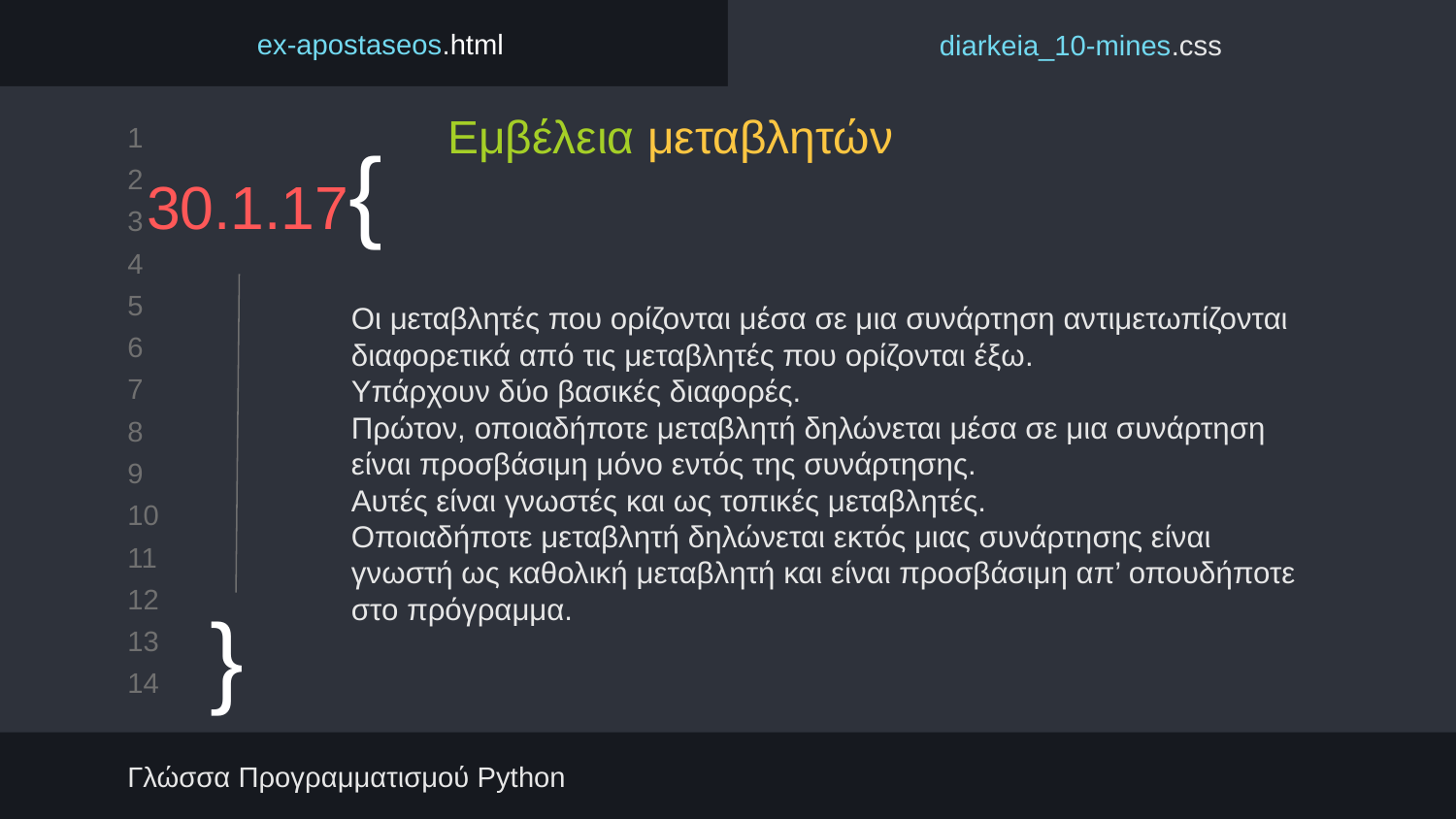

ex-apostaseos.html
diarkeia_10-mines.css
Εμβέλεια μεταβλητών
# 30.1.17{
Οι μεταβλητές που ορίζονται μέσα σε μια συνάρτηση αντιμετωπίζονται
διαφορετικά από τις μεταβλητές που ορίζονται έξω.
Υπάρχουν δύο βασικές διαφορές.
Πρώτον, οποιαδήποτε μεταβλητή δηλώνεται μέσα σε μια συνάρτηση
είναι προσβάσιμη μόνο εντός της συνάρτησης.
Αυτές είναι γνωστές και ως τοπικές μεταβλητές.
Οποιαδήποτε μεταβλητή δηλώνεται εκτός μιας συνάρτησης είναι
γνωστή ως καθολική μεταβλητή και είναι προσβάσιμη απ’ οπουδήποτε στο πρόγραμμα.

}
Γλώσσα Προγραμματισμού Python